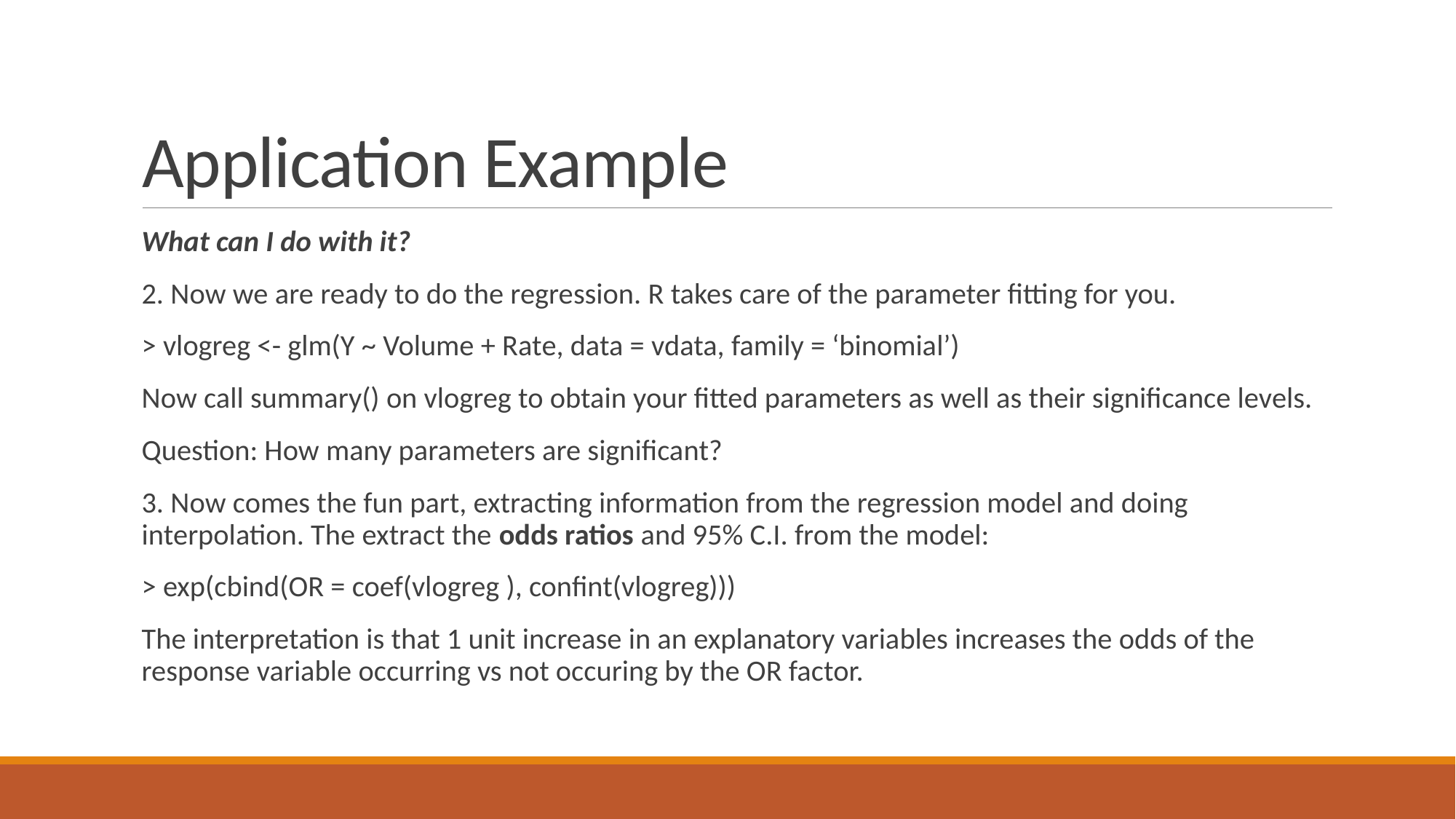

# Application Example
What can I do with it?
2. Now we are ready to do the regression. R takes care of the parameter fitting for you.
> vlogreg <- glm(Y ~ Volume + Rate, data = vdata, family = ‘binomial’)
Now call summary() on vlogreg to obtain your fitted parameters as well as their significance levels.
Question: How many parameters are significant?
3. Now comes the fun part, extracting information from the regression model and doing interpolation. The extract the odds ratios and 95% C.I. from the model:
> exp(cbind(OR = coef(vlogreg ), confint(vlogreg)))
The interpretation is that 1 unit increase in an explanatory variables increases the odds of the response variable occurring vs not occuring by the OR factor.